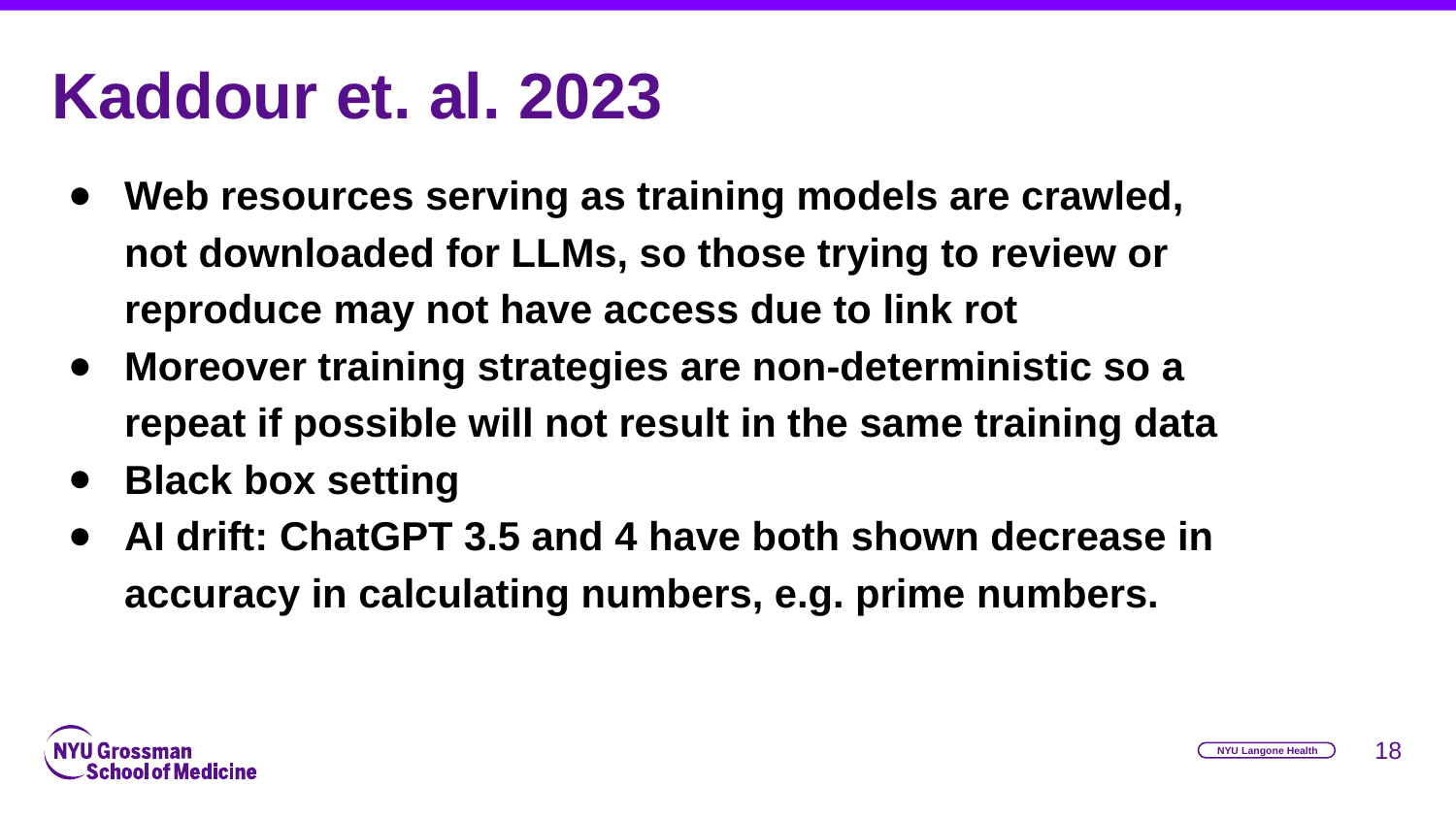

# Kaddour et. al. 2023
Web resources serving as training models are crawled, not downloaded for LLMs, so those trying to review or reproduce may not have access due to link rot
Moreover training strategies are non-deterministic so a repeat if possible will not result in the same training data
Black box setting
AI drift: ChatGPT 3.5 and 4 have both shown decrease in accuracy in calculating numbers, e.g. prime numbers.

18
NYU Langone Health